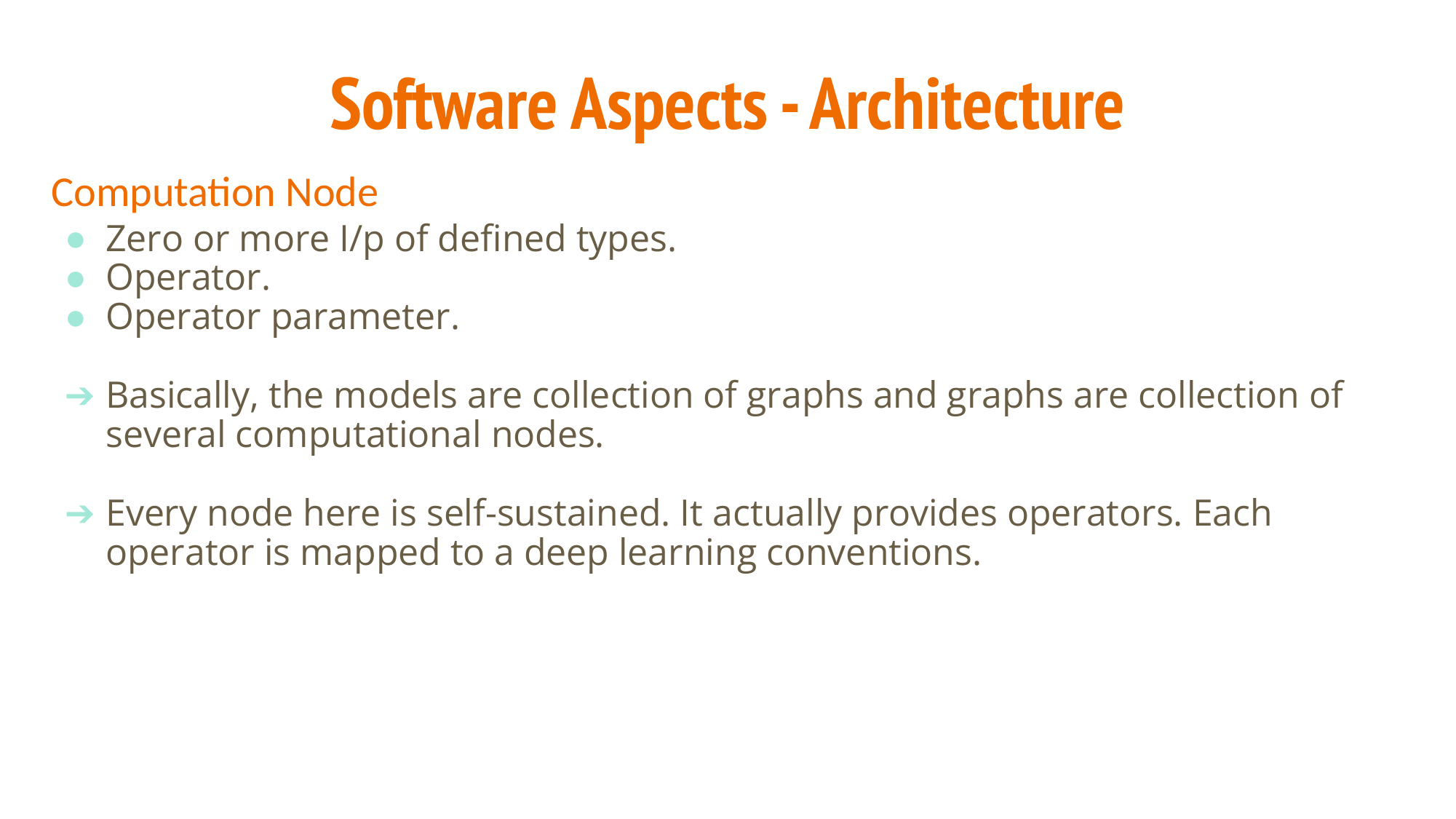

# Software Aspects - Architecture

Computation Node
Zero or more I/p of defined types.
Operator.
Operator parameter.

Basically, the models are collection of graphs and graphs are collection of several computational nodes.

Every node here is self-sustained. It actually provides operators. Each operator is mapped to a deep learning conventions.